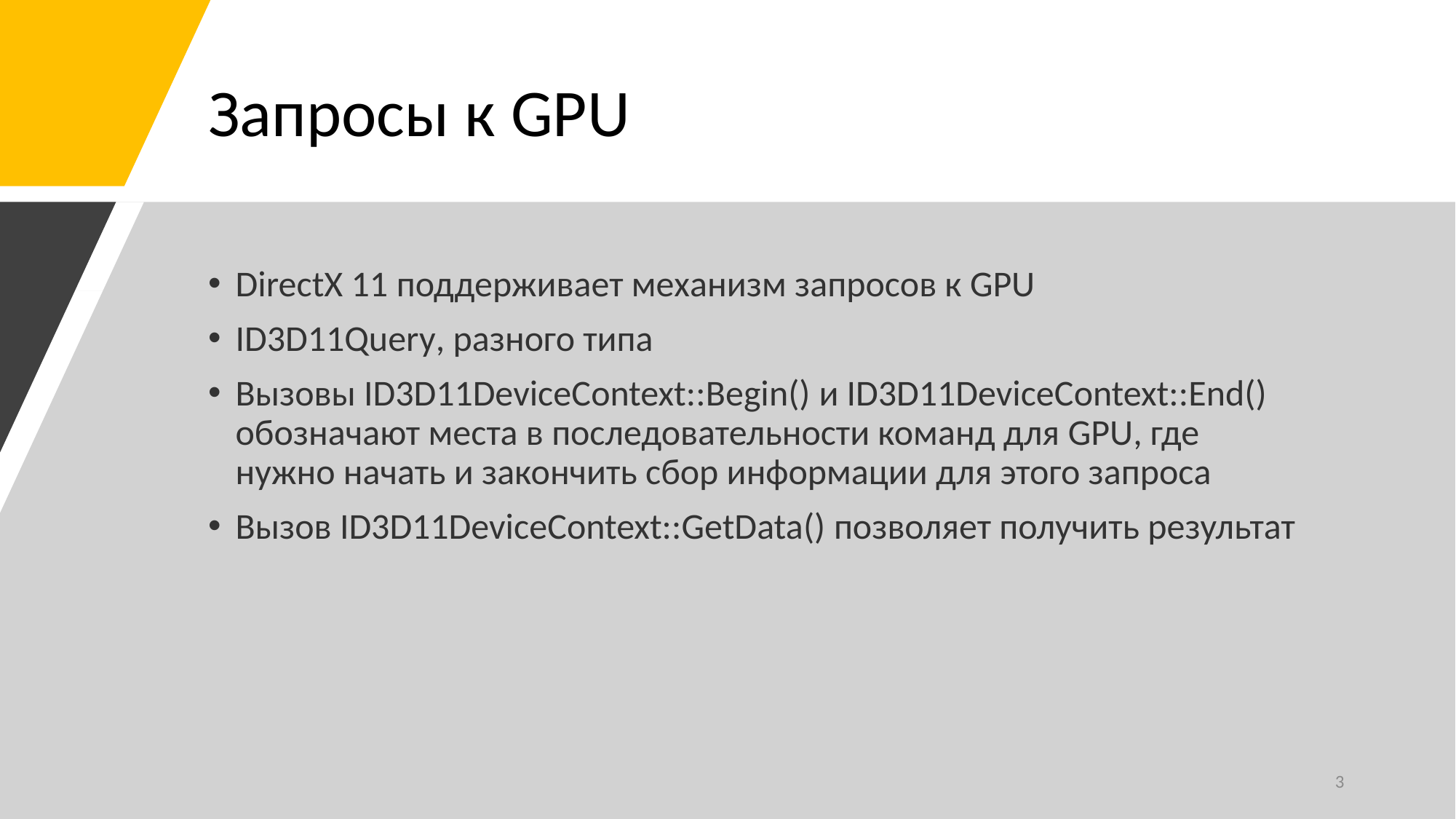

# Запросы к GPU

DirectX 11 поддерживает механизм запросов к GPU
ID3D11Query, разного типа
Вызовы ID3D11DeviceContext::Begin() и ID3D11DeviceContext::End() обозначают места в последовательности команд для GPU, где нужно начать и закончить сбор информации для этого запроса
Вызов ID3D11DeviceContext::GetData() позволяет получить результат
3